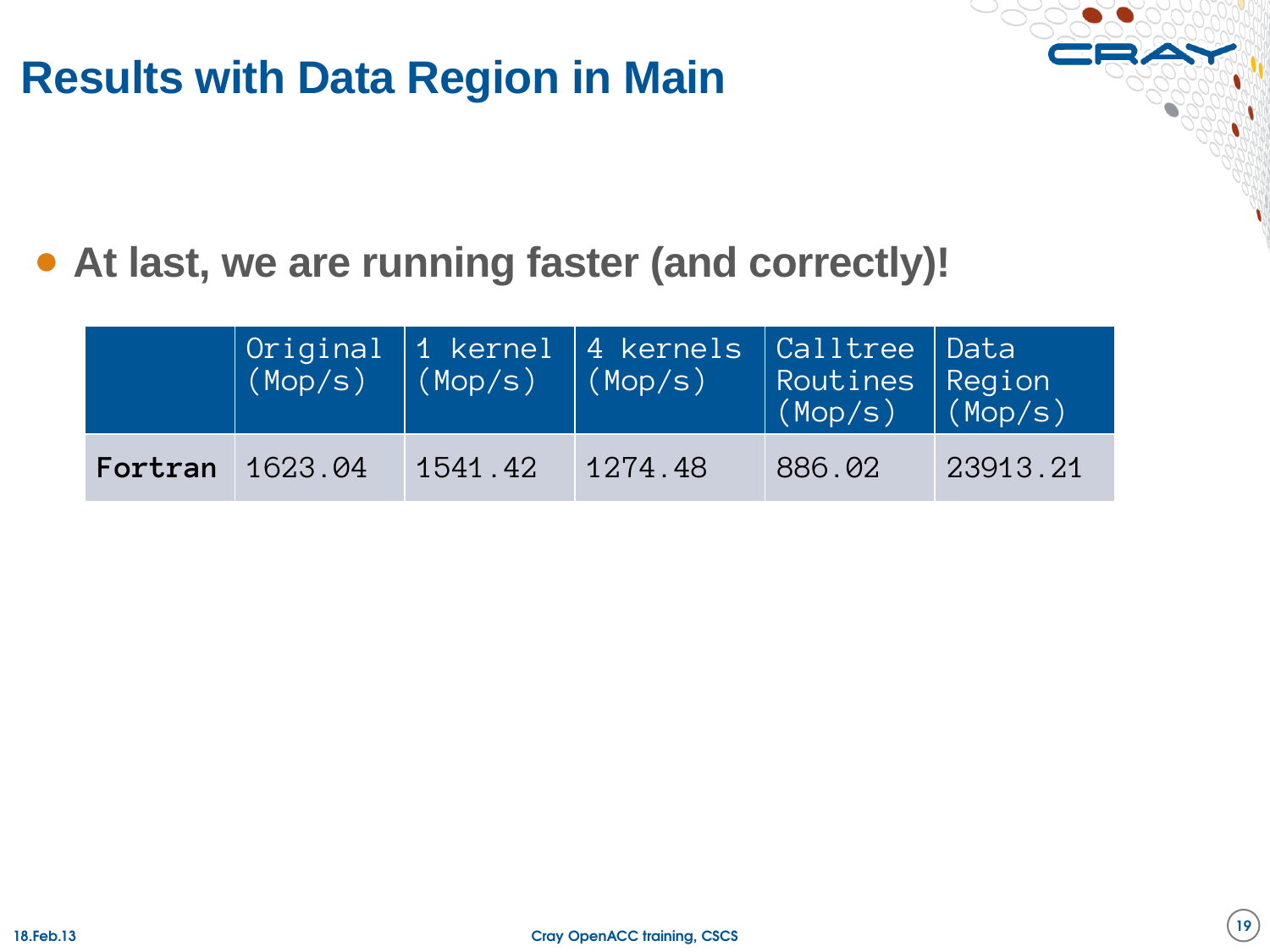

# Results with Data Region in Main

At last, we are running faster (and correctly)!

|  | Original (Mop/s) | 1 kernel (Mop/s) | 4 kernels (Mop/s) | Calltree Routines (Mop/s) | Data Region (Mop/s) |
| --- | --- | --- | --- | --- | --- |
| Fortran | 1623.04 | 1541.42 | 1274.48 | 886.02 | 23913.21 |
19
18.Feb.13
Cray OpenACC training, CSCS